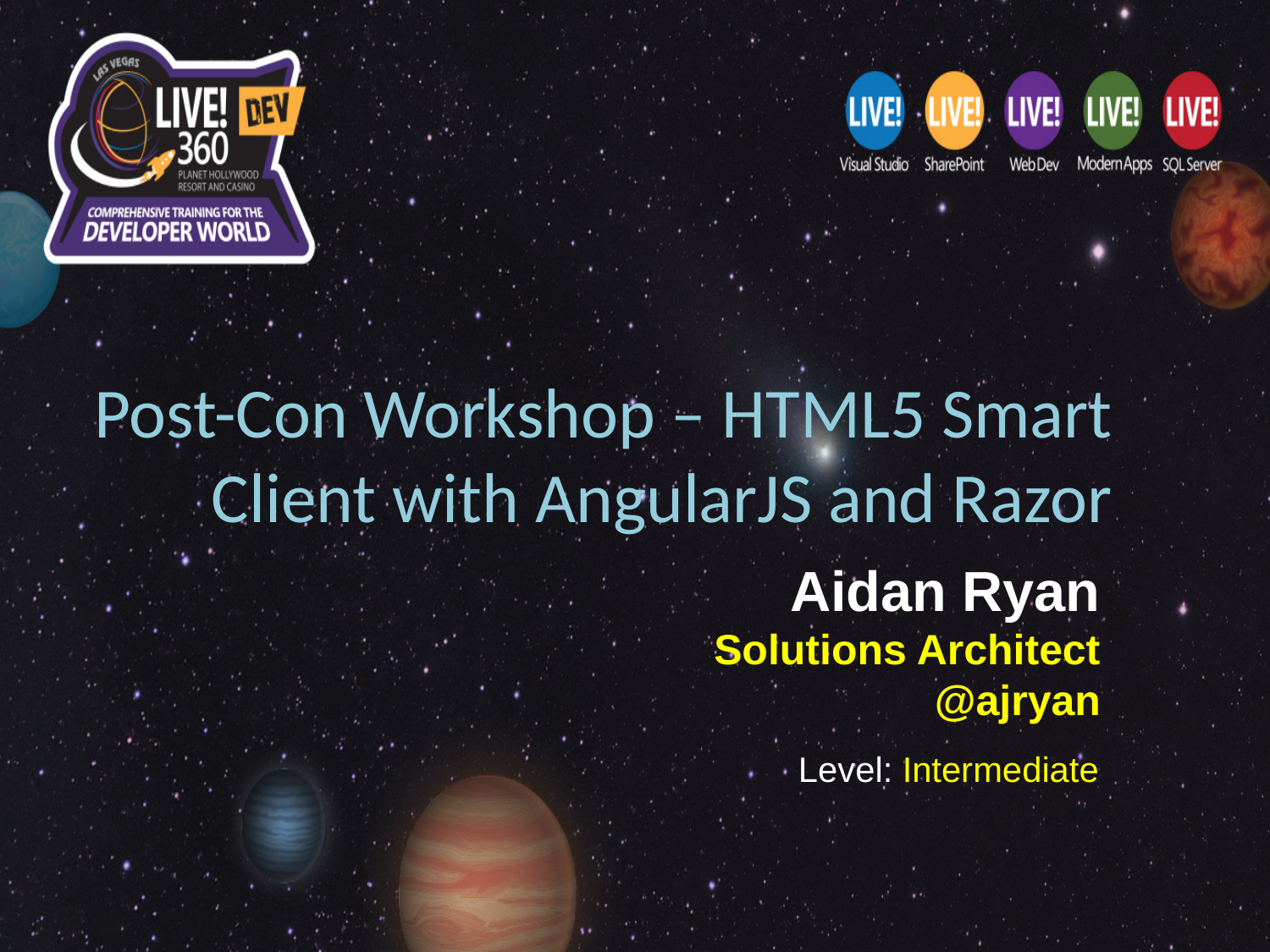

Post-Con Workshop – HTML5 Smart Client with AngularJS and Razor
Aidan Ryan
Solutions Architect
@ajryan

Level: Intermediate